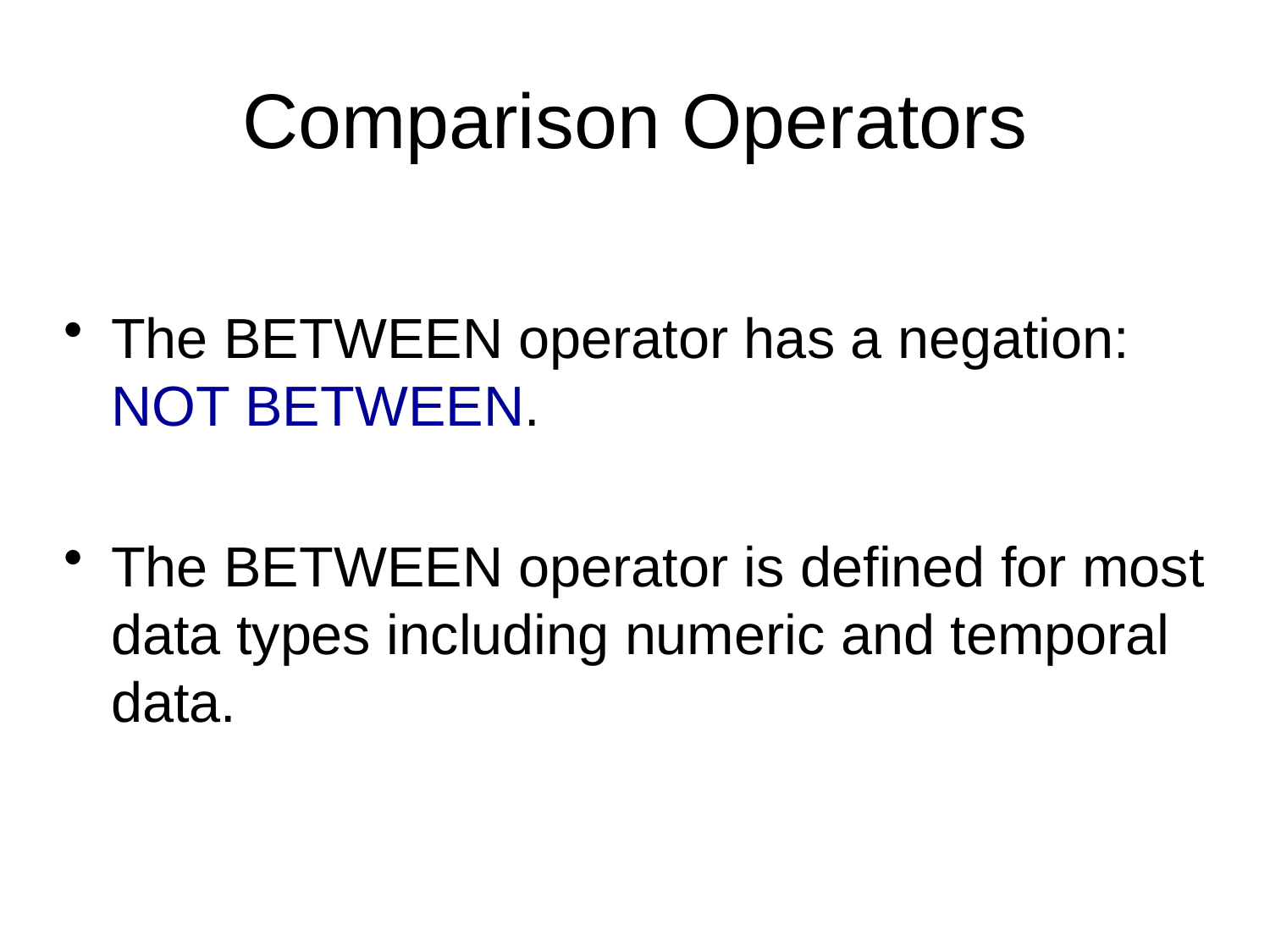

Comparison Operators

The BETWEEN operator has a negation: NOT BETWEEN.

The BETWEEN operator is defined for most data types including numeric and temporal data.